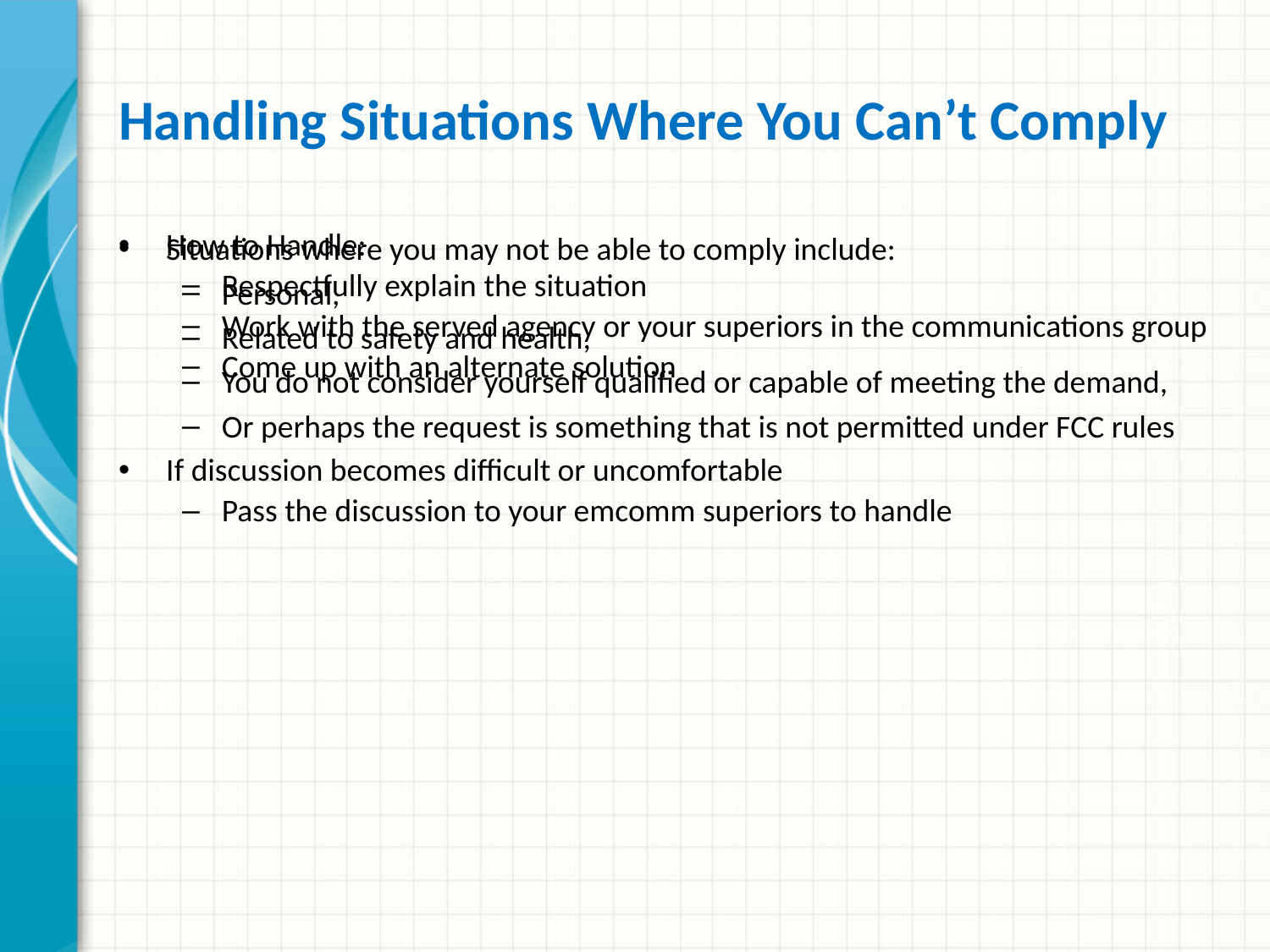

# Handling Situations Where You Can’t Comply
Situations where you may not be able to comply include:
Personal,
Related to safety and health,
You do not consider yourself qualified or capable of meeting the demand,
Or perhaps the request is something that is not permitted under FCC rules
How to Handle:
Respectfully explain the situation
Work with the served agency or your superiors in the communications group
Come up with an alternate solution

If discussion becomes difficult or uncomfortable
Pass the discussion to your emcomm superiors to handle